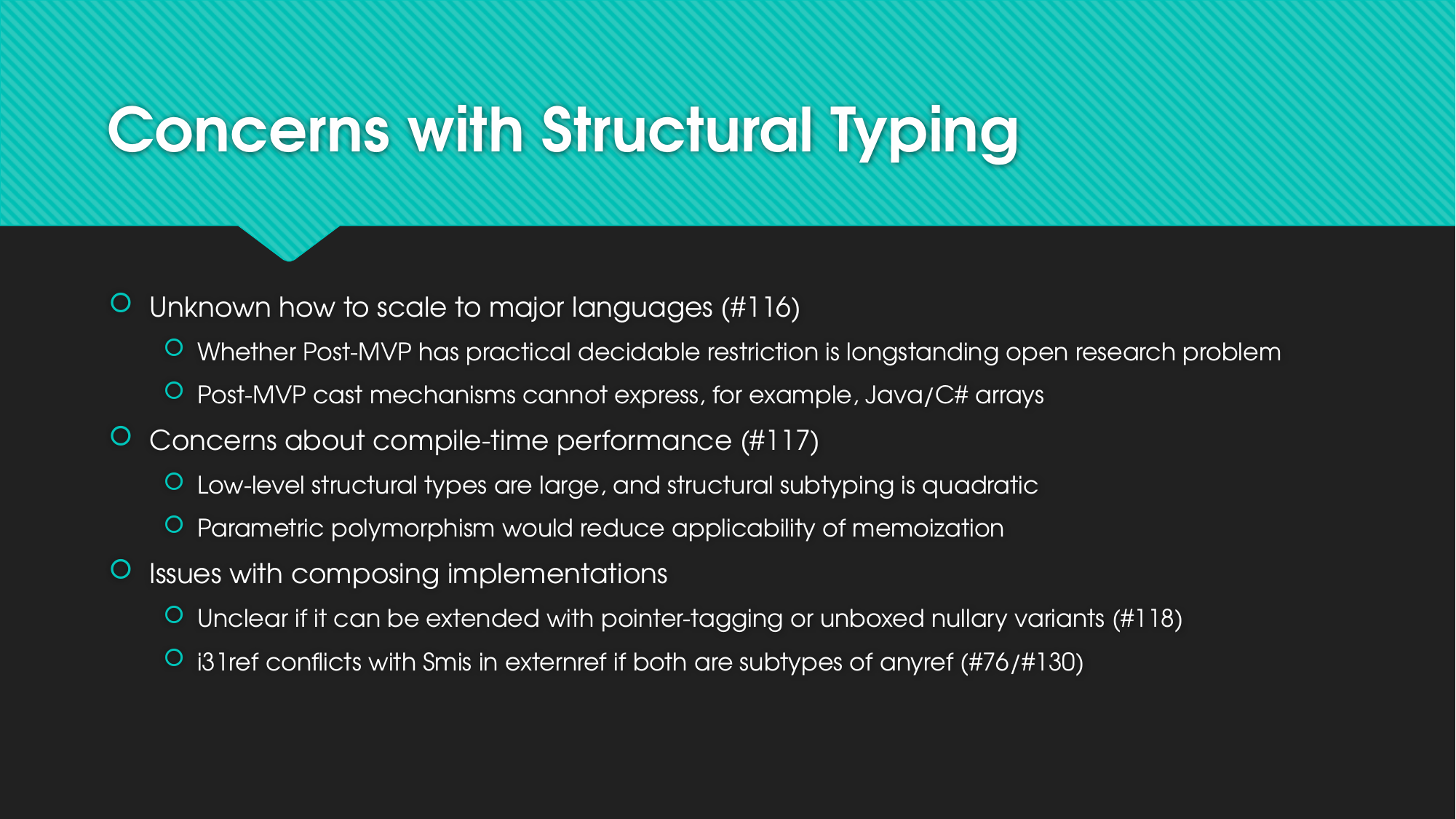

# Concerns with Structural Typing
Unknown how to scale to major languages (#116)
Whether Post-MVP has practical decidable restriction is longstanding open research problem
Post-MVP cast mechanisms cannot express, for example, Java/C# arrays
Concerns about compile-time performance (#117)
Low-level structural types are large, and structural subtyping is quadratic
Parametric polymorphism would reduce applicability of memoization
Issues with composing implementations
Unclear if it can be extended with pointer-tagging or unboxed nullary variants (#118)
i31ref conflicts with Smis in externref if both are subtypes of anyref (#76/#130)